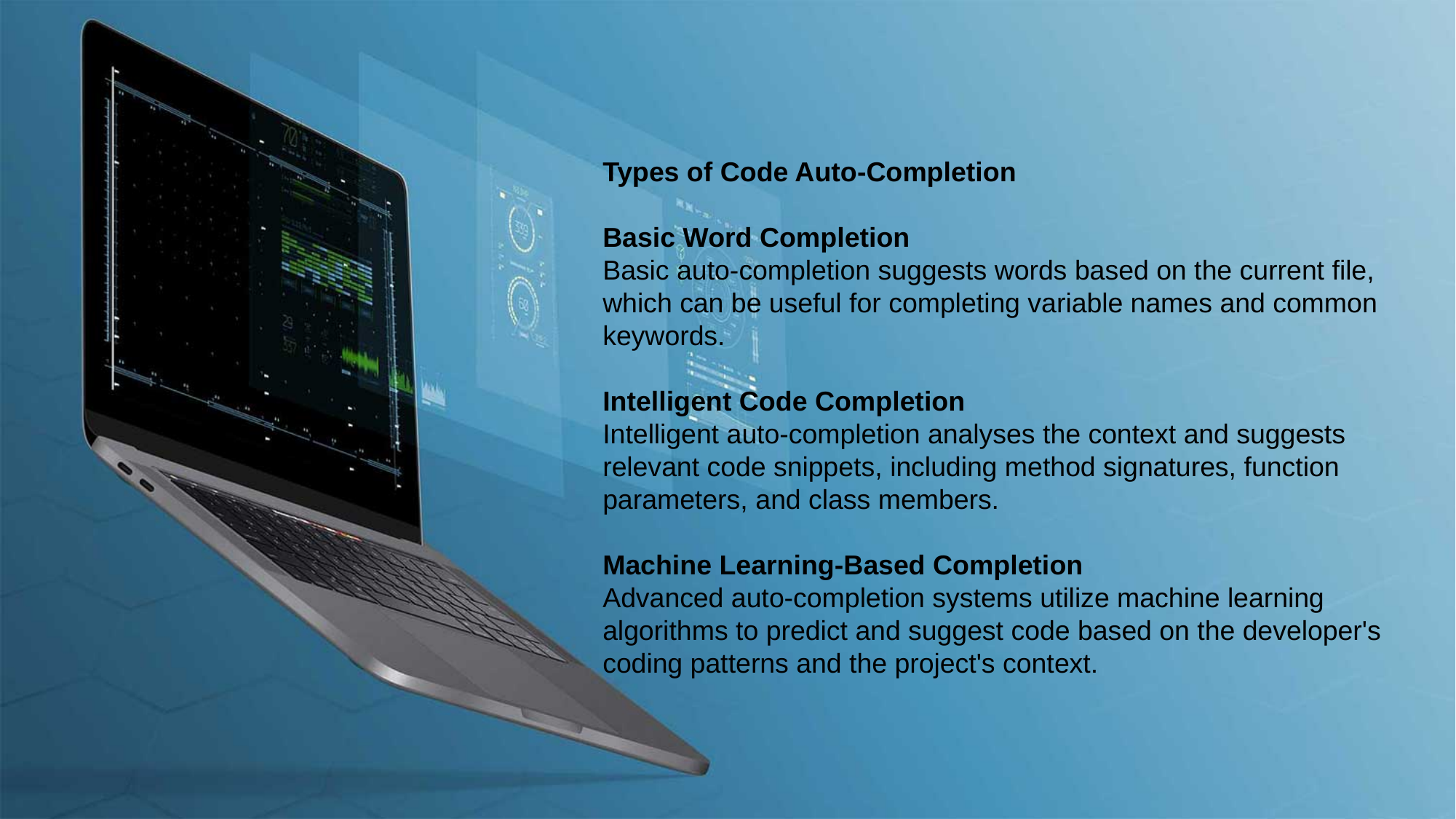

Types of Code Auto-Completion

Basic Word Completion
Basic auto-completion suggests words based on the current file, which can be useful for completing variable names and common keywords.

Intelligent Code Completion
Intelligent auto-completion analyses the context and suggests relevant code snippets, including method signatures, function parameters, and class members.

Machine Learning-Based Completion
Advanced auto-completion systems utilize machine learning algorithms to predict and suggest code based on the developer's coding patterns and the project's context.